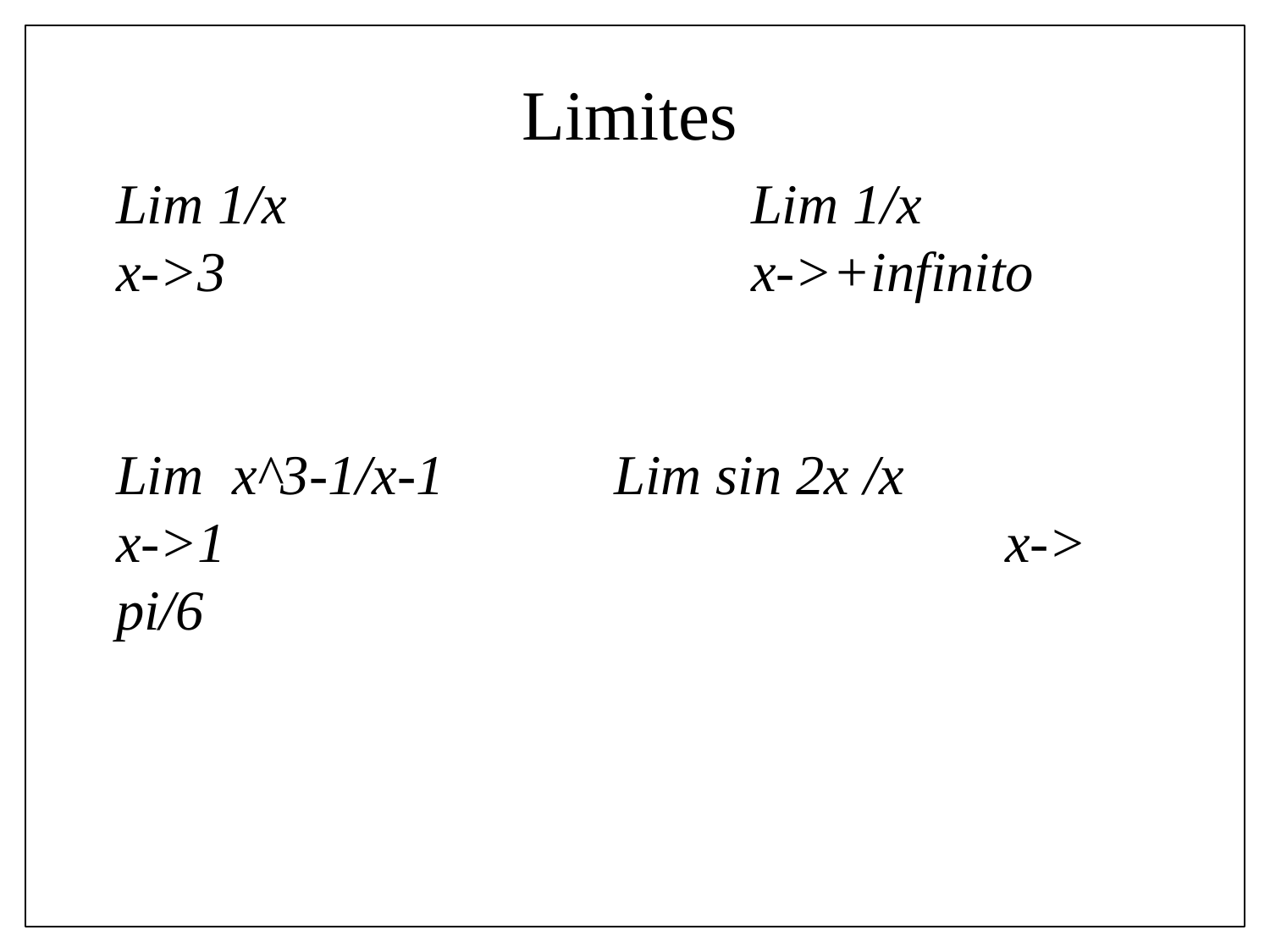

Limites
Lim 1/x           			Lim 1/x
x->3               			x->+infinito

Lim  x^3-1/x-1            Lim sin 2x /x
x->1							x-> pi/6